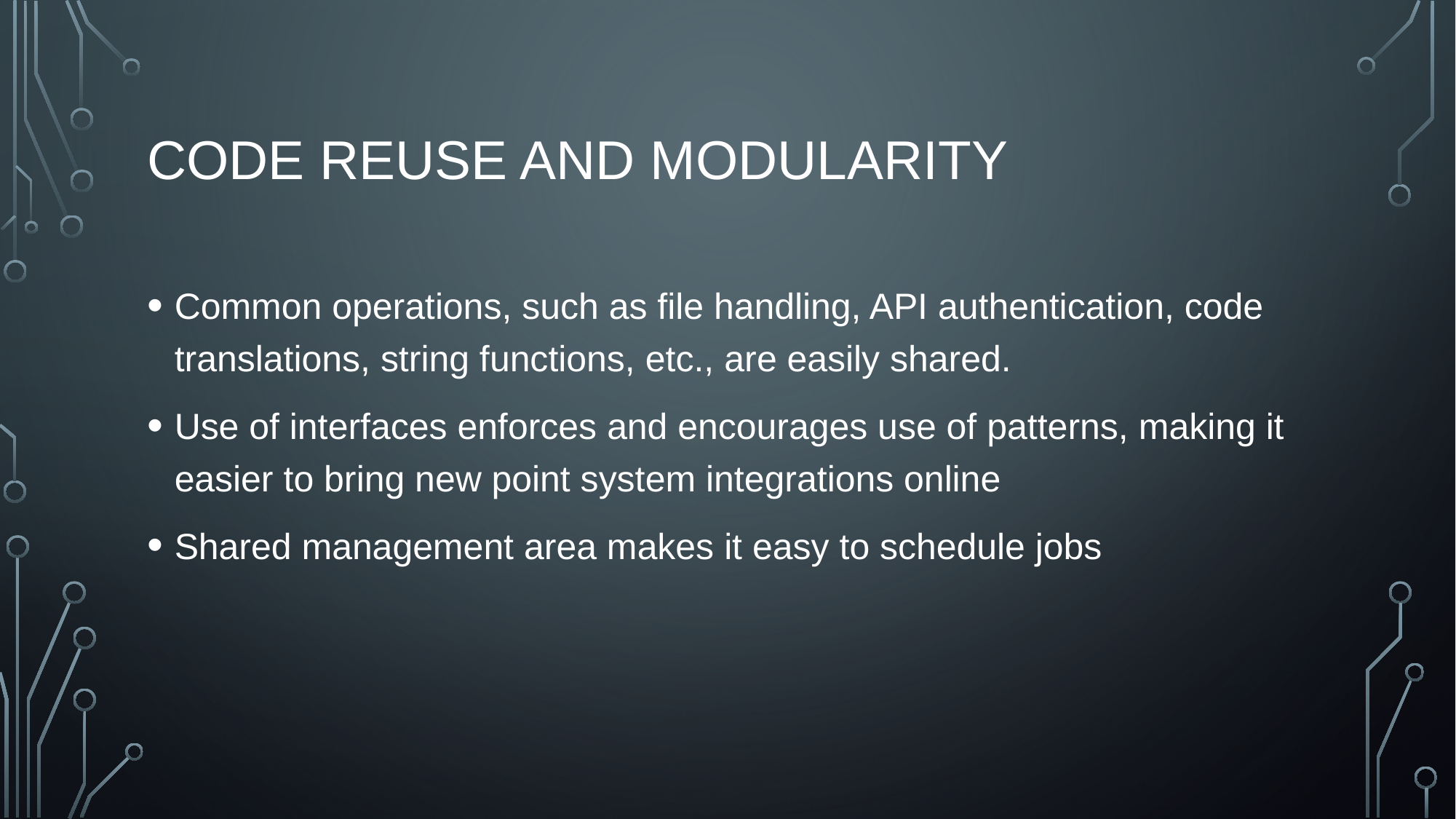

# Code reuse and modularity
Common operations, such as file handling, API authentication, code translations, string functions, etc., are easily shared.
Use of interfaces enforces and encourages use of patterns, making it easier to bring new point system integrations online
Shared management area makes it easy to schedule jobs